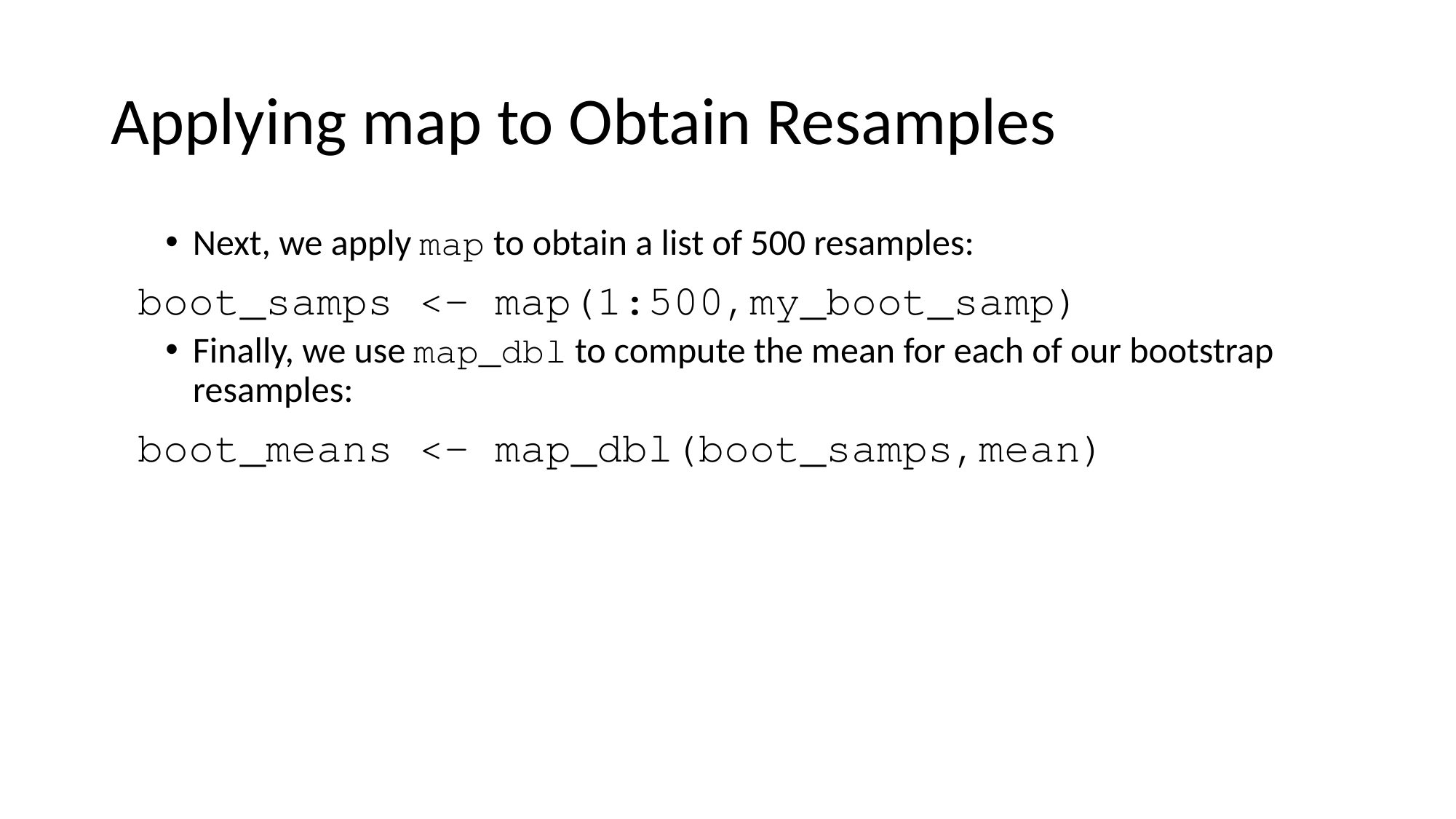

# Applying map to Obtain Resamples
Next, we apply map to obtain a list of 500 resamples:
boot_samps <- map(1:500,my_boot_samp)
Finally, we use map_dbl to compute the mean for each of our bootstrap resamples:
boot_means <- map_dbl(boot_samps,mean)